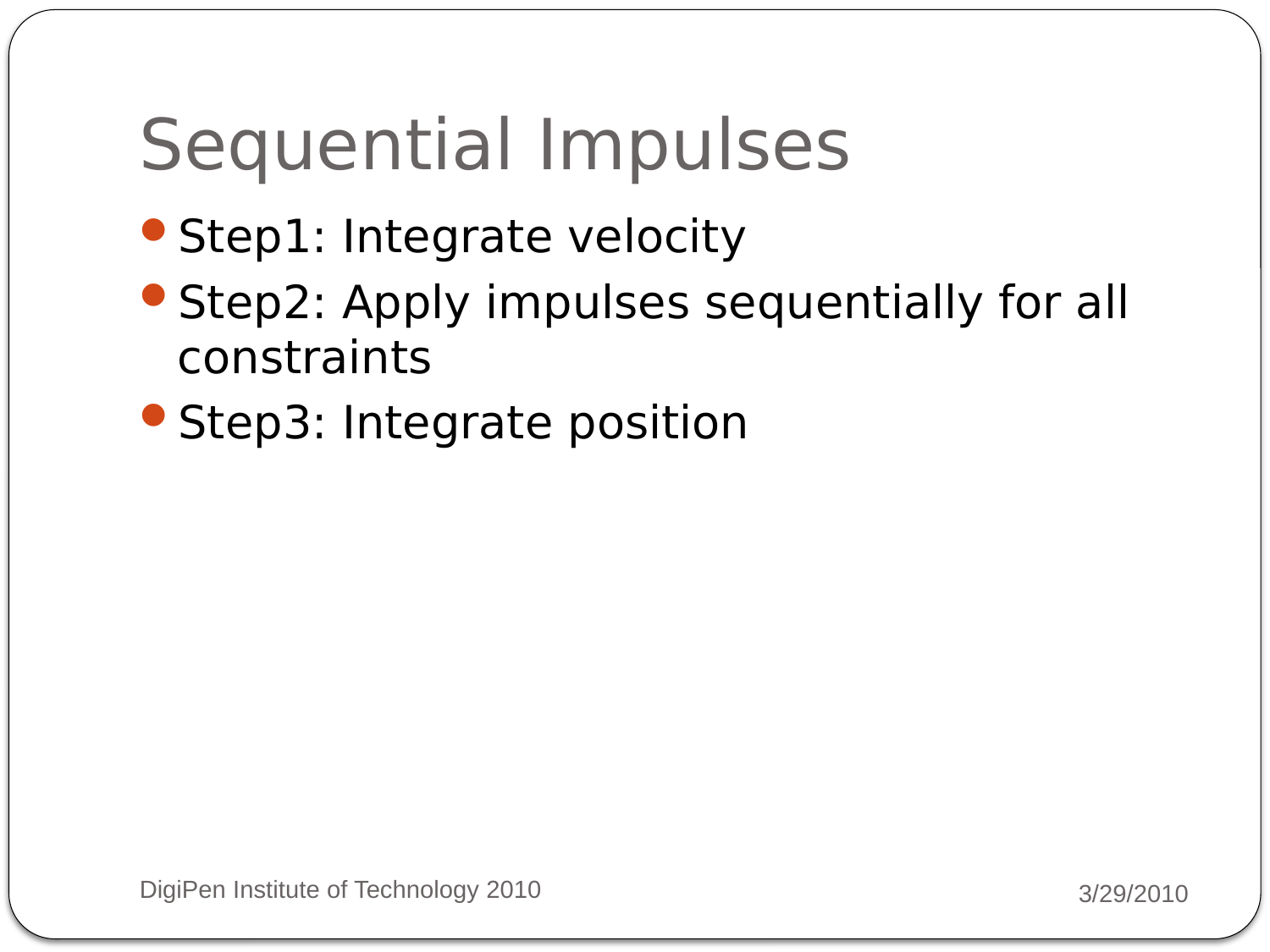

# Sequential Impulses
Step1: Integrate velocity
Step2: Apply impulses sequentially for all constraints
Step3: Integrate position
DigiPen Institute of Technology 2010
3/29/2010